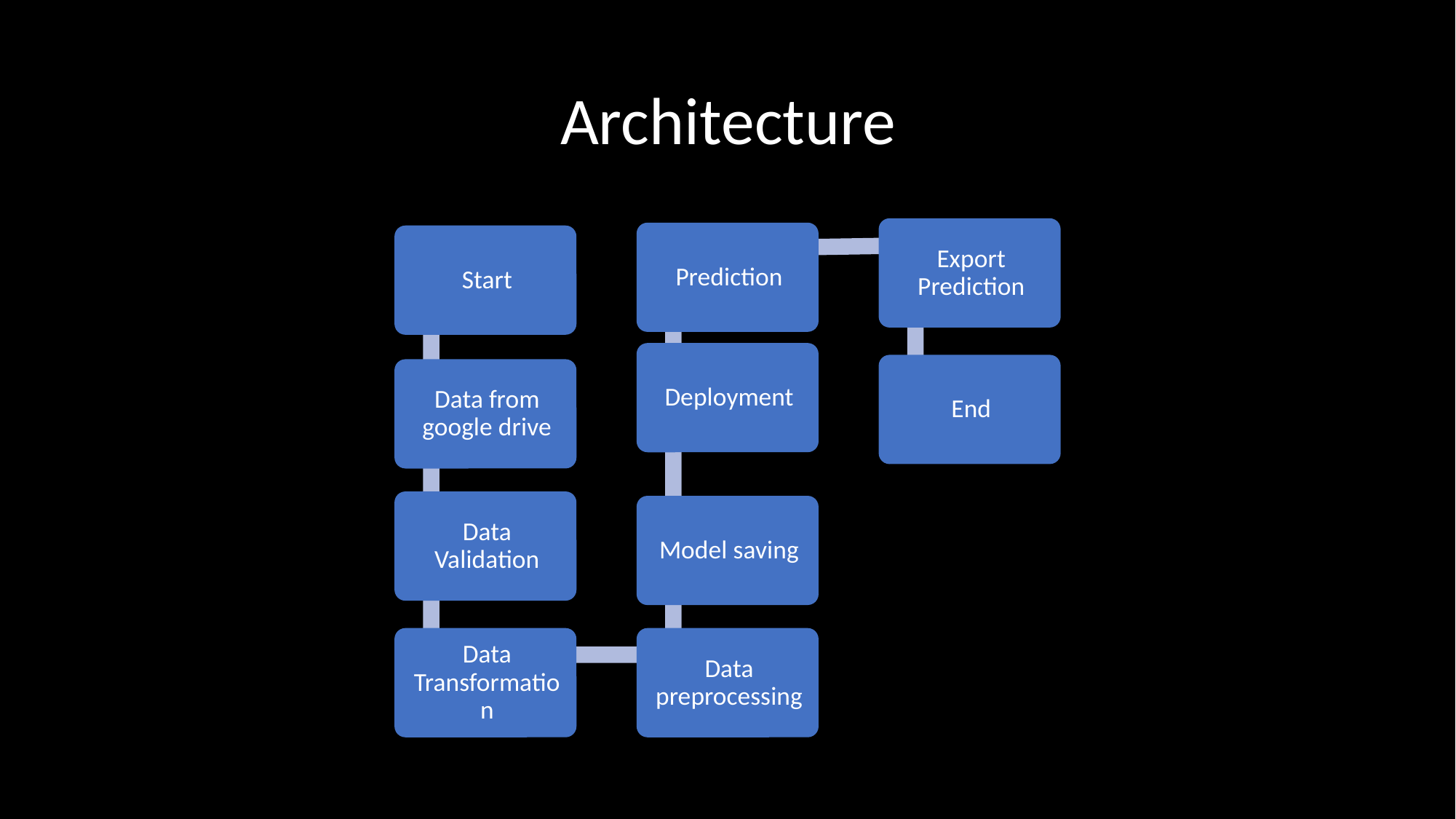

# Architecture
Start
Data from google drive
Data Validation
Data Transformation
Data preprocessing
Model saving
Deployment
Prediction
Export Prediction
End